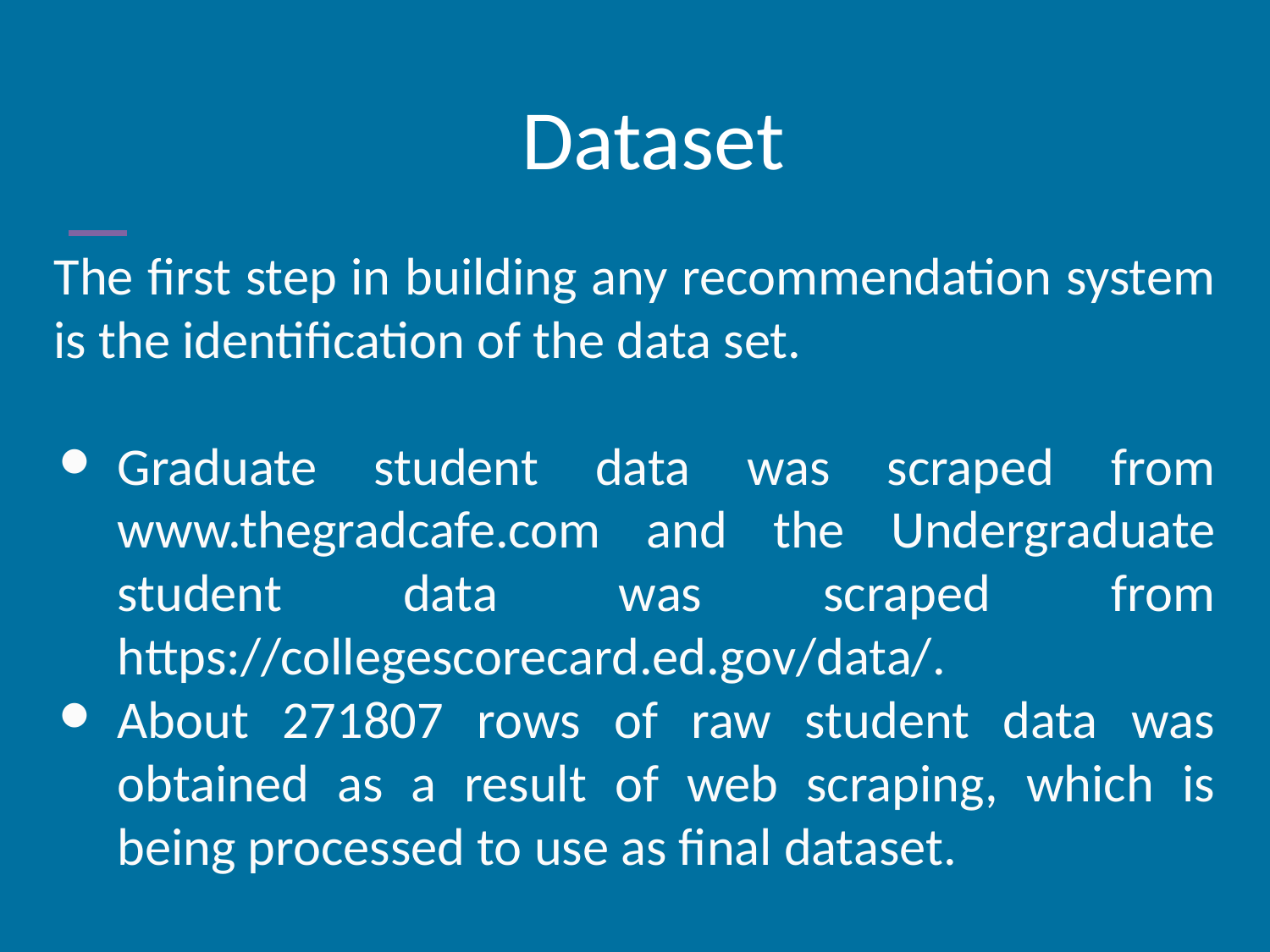

# Dataset

The first step in building any recommendation system is the identification of the data set.

Graduate student data was scraped from www.thegradcafe.com and the Undergraduate student data was scraped from https://collegescorecard.ed.gov/data/.
About 271807 rows of raw student data was obtained as a result of web scraping, which is being processed to use as final dataset.